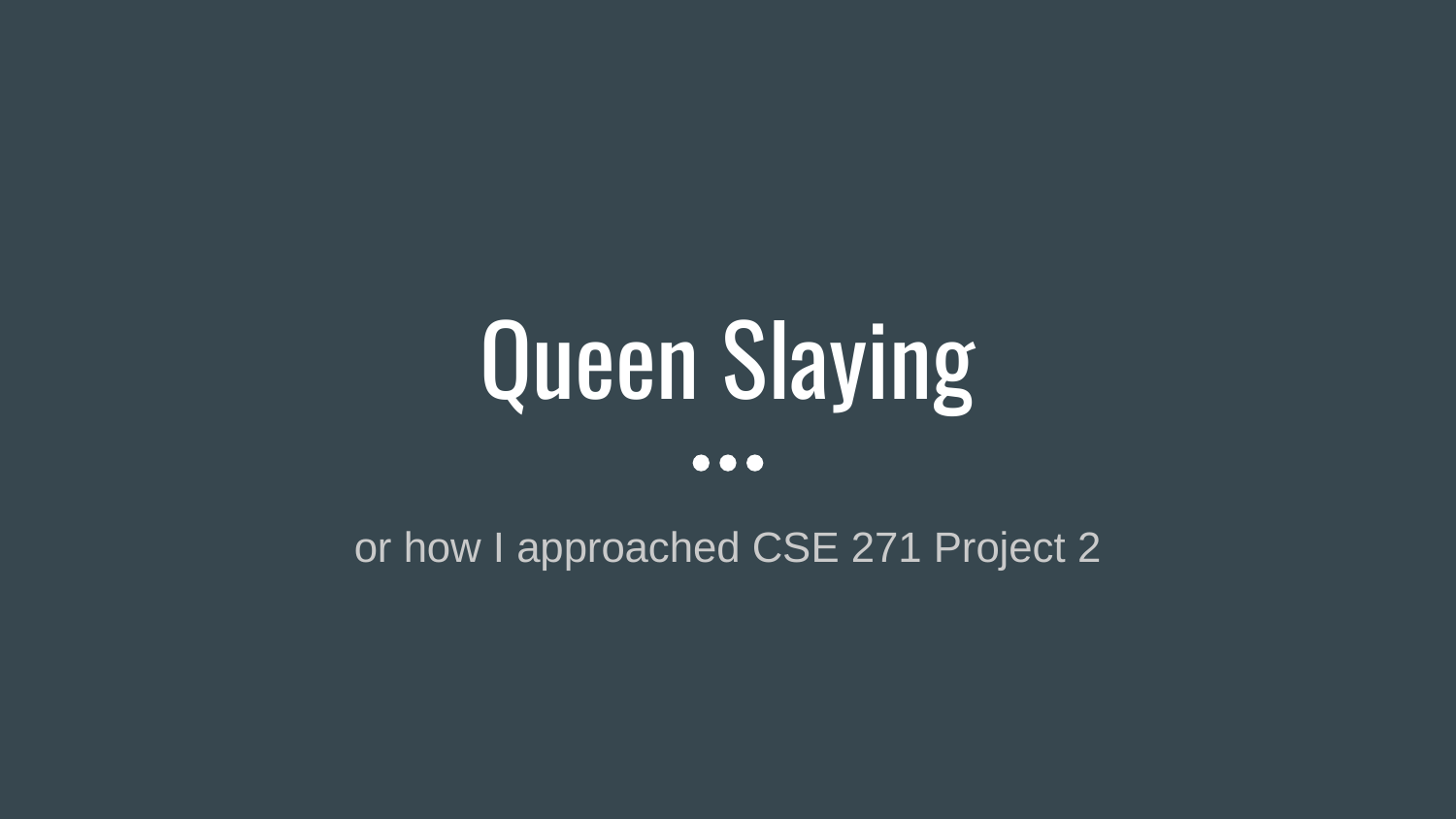

# Queen Slaying
or how I approached CSE 271 Project 2